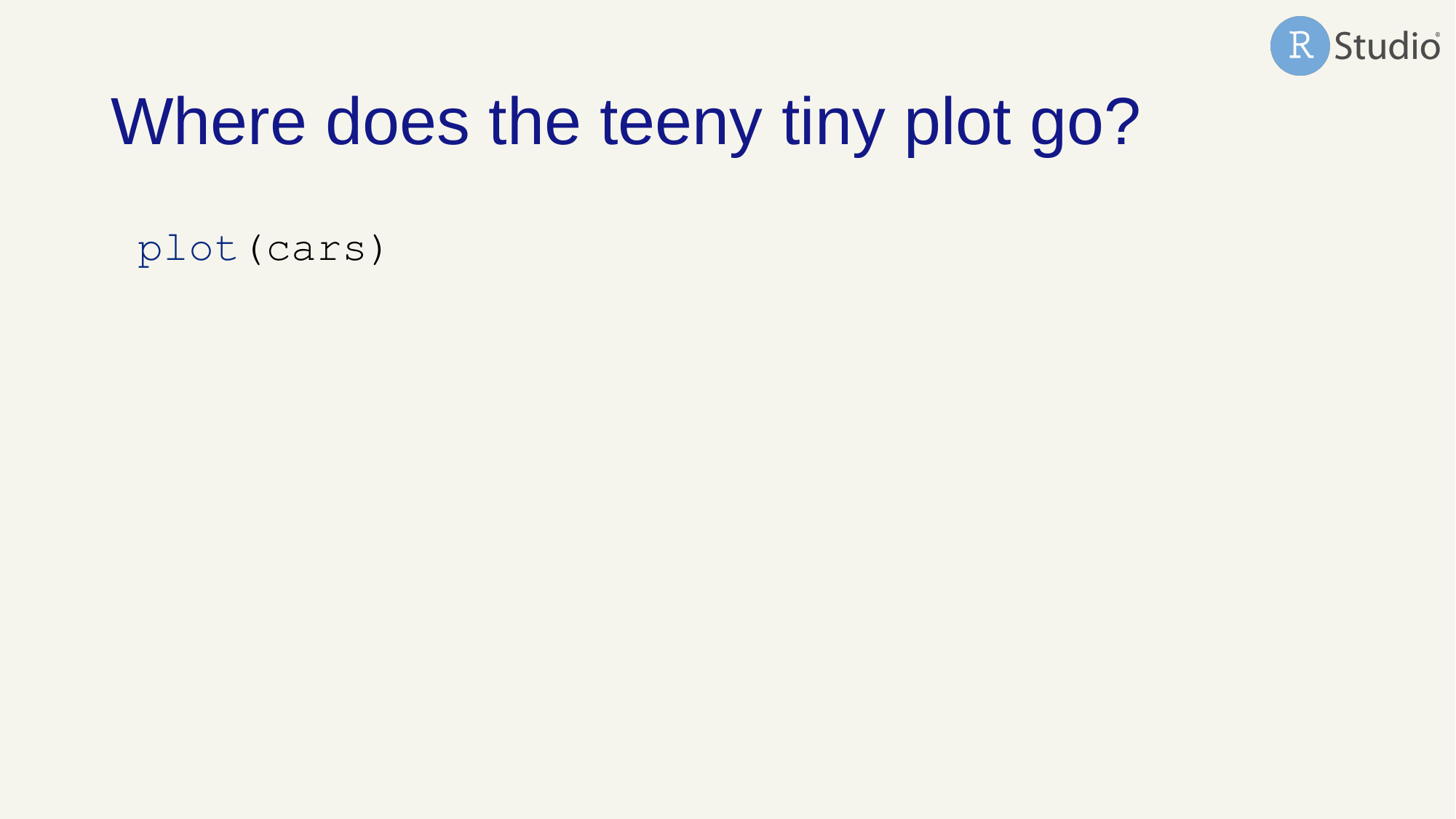

# Where does the teeny tiny plot go?
plot(cars)